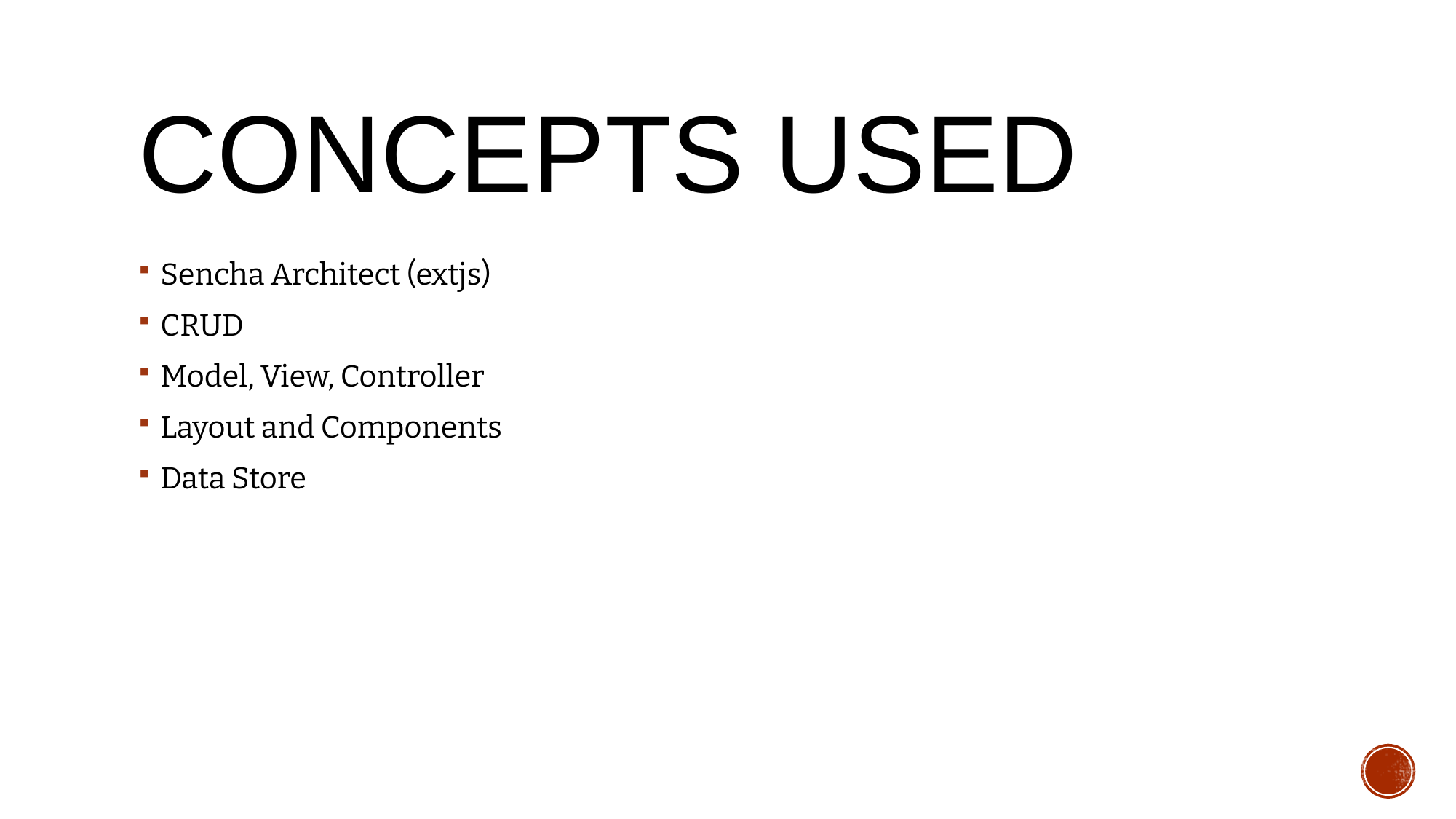

# Concepts Used
Sencha Architect (extjs)
CRUD
Model, View, Controller
Layout and Components
Data Store